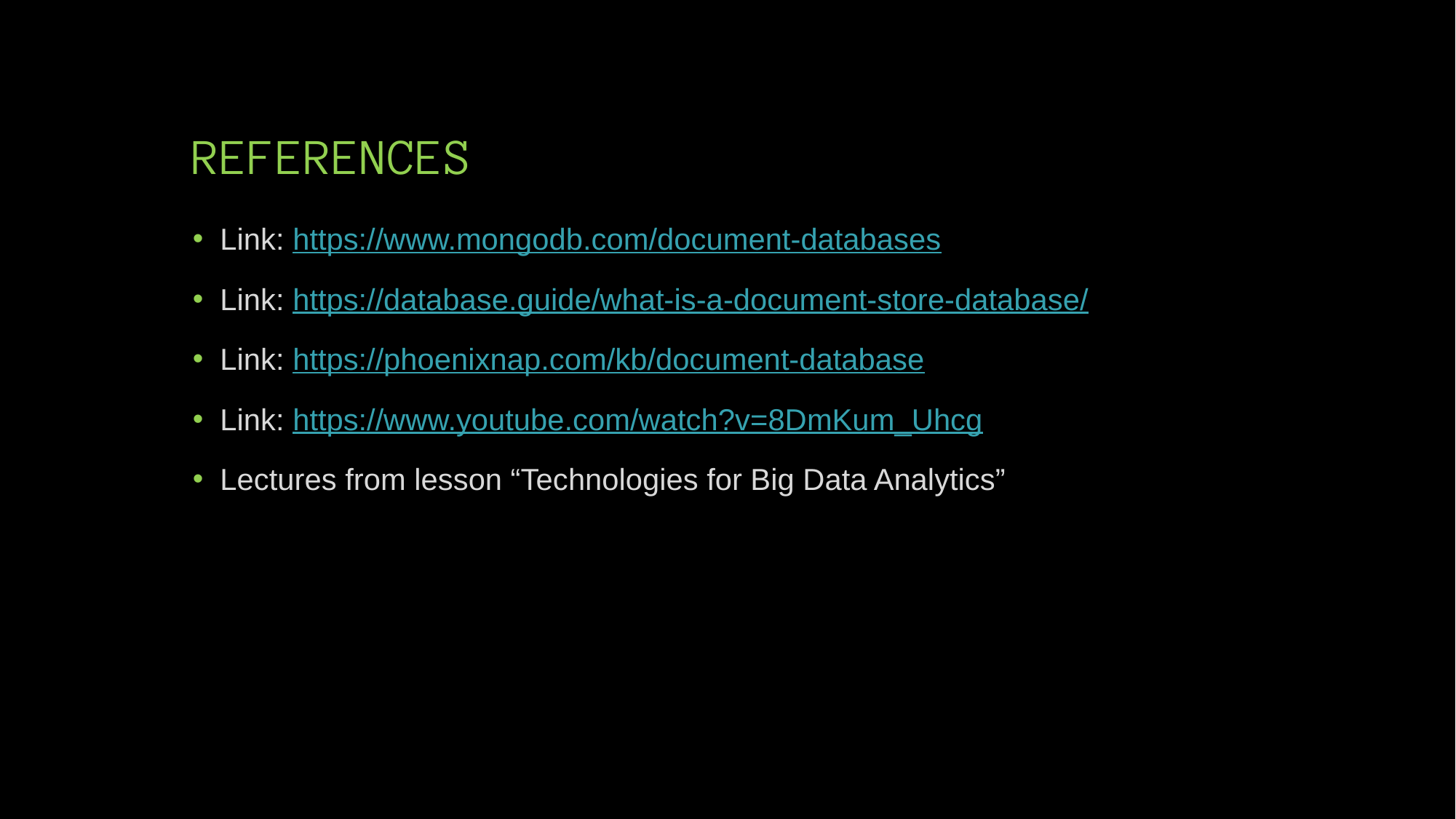

# REFERENCES
Link: https://www.mongodb.com/document-databases
Link: https://database.guide/what-is-a-document-store-database/
Link: https://phoenixnap.com/kb/document-database
Link: https://www.youtube.com/watch?v=8DmKum_Uhcg
Lectures from lesson “Technologies for Big Data Analytics”